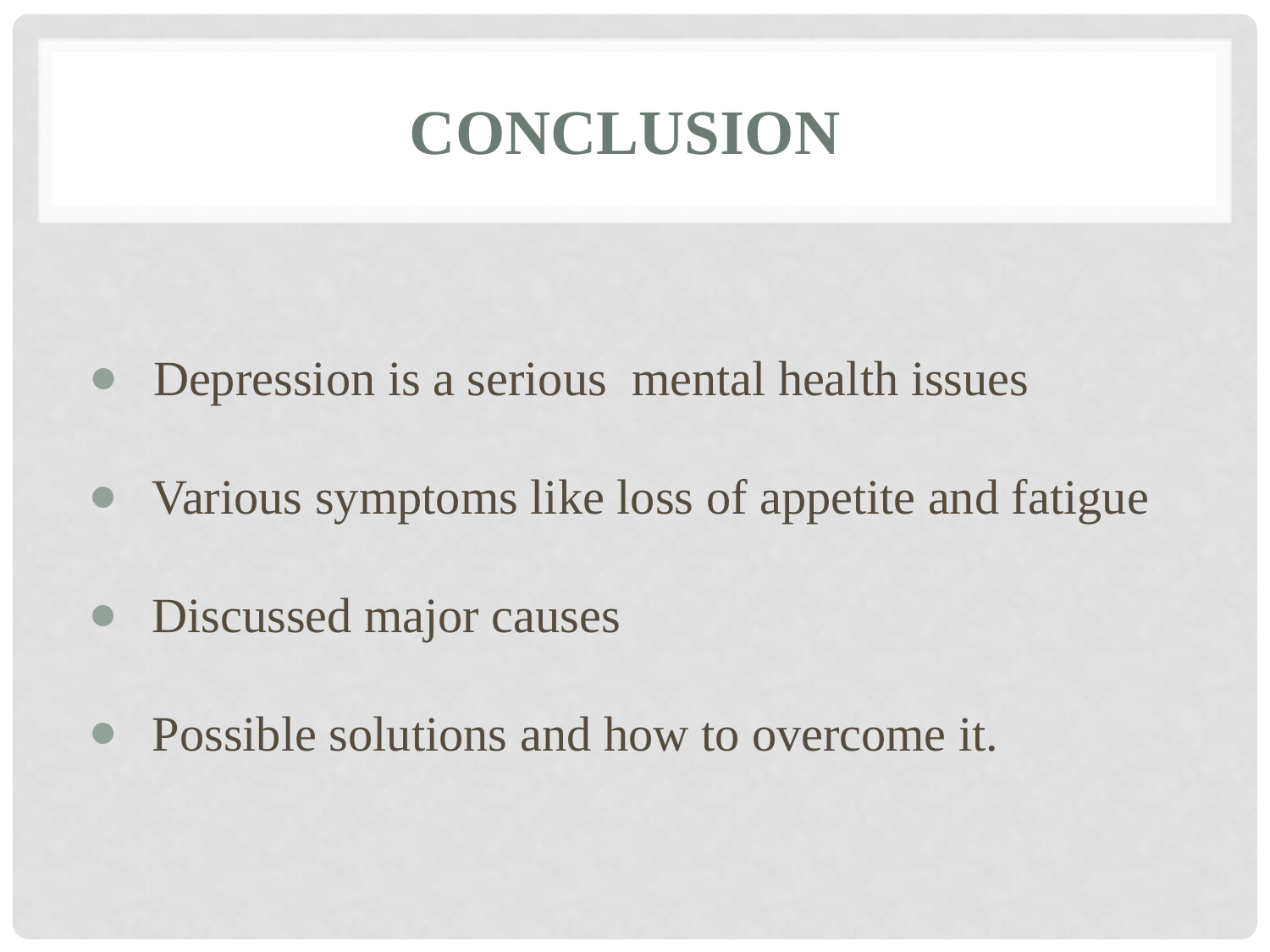

# CONCLUSION
 Depression is a serious  mental health issues
 Various symptoms like loss of appetite and fatigue
 Discussed major causes
 Possible solutions and how to overcome it.